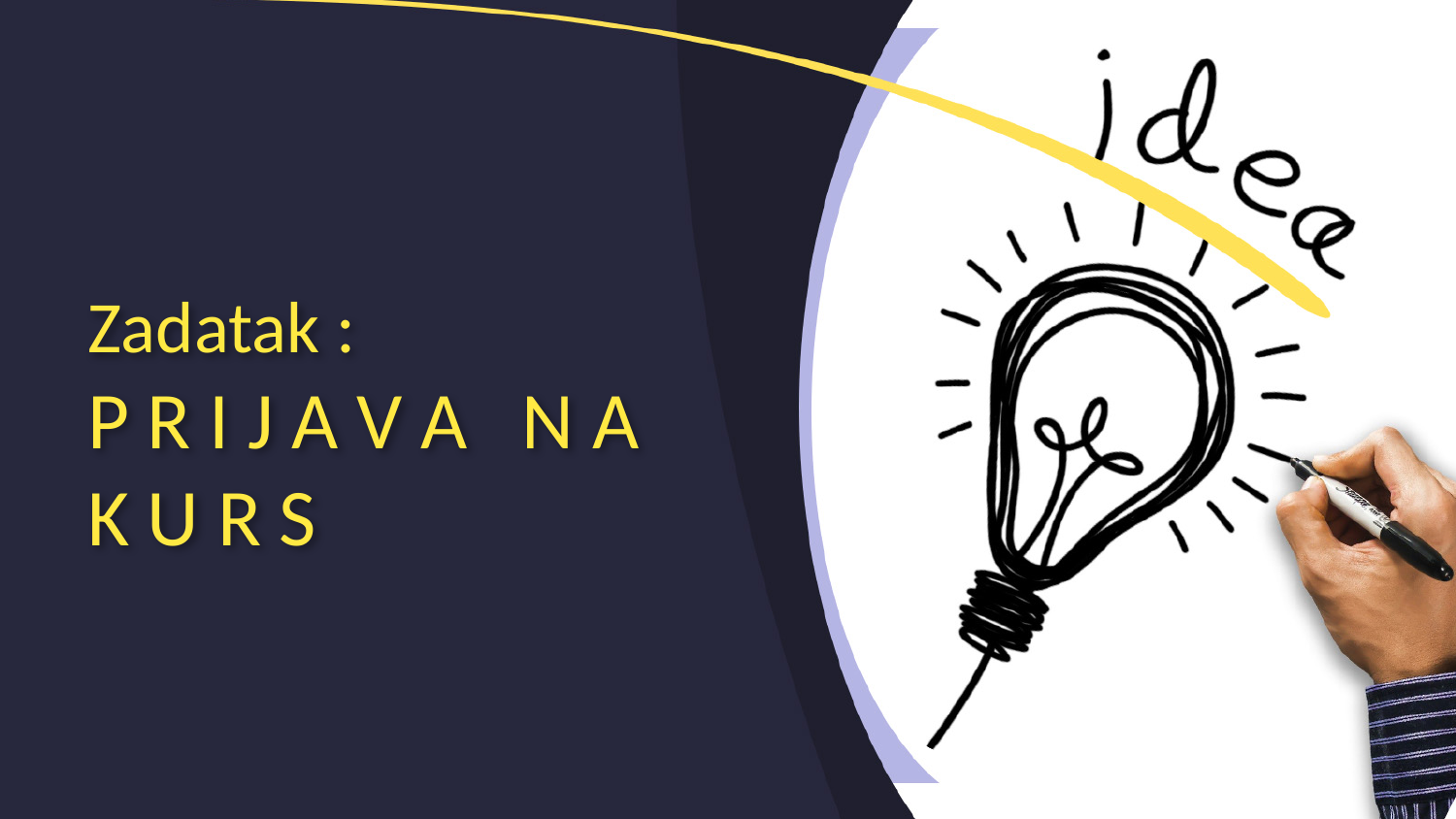

# Zadatak : P R I J A V A   N A K U R S